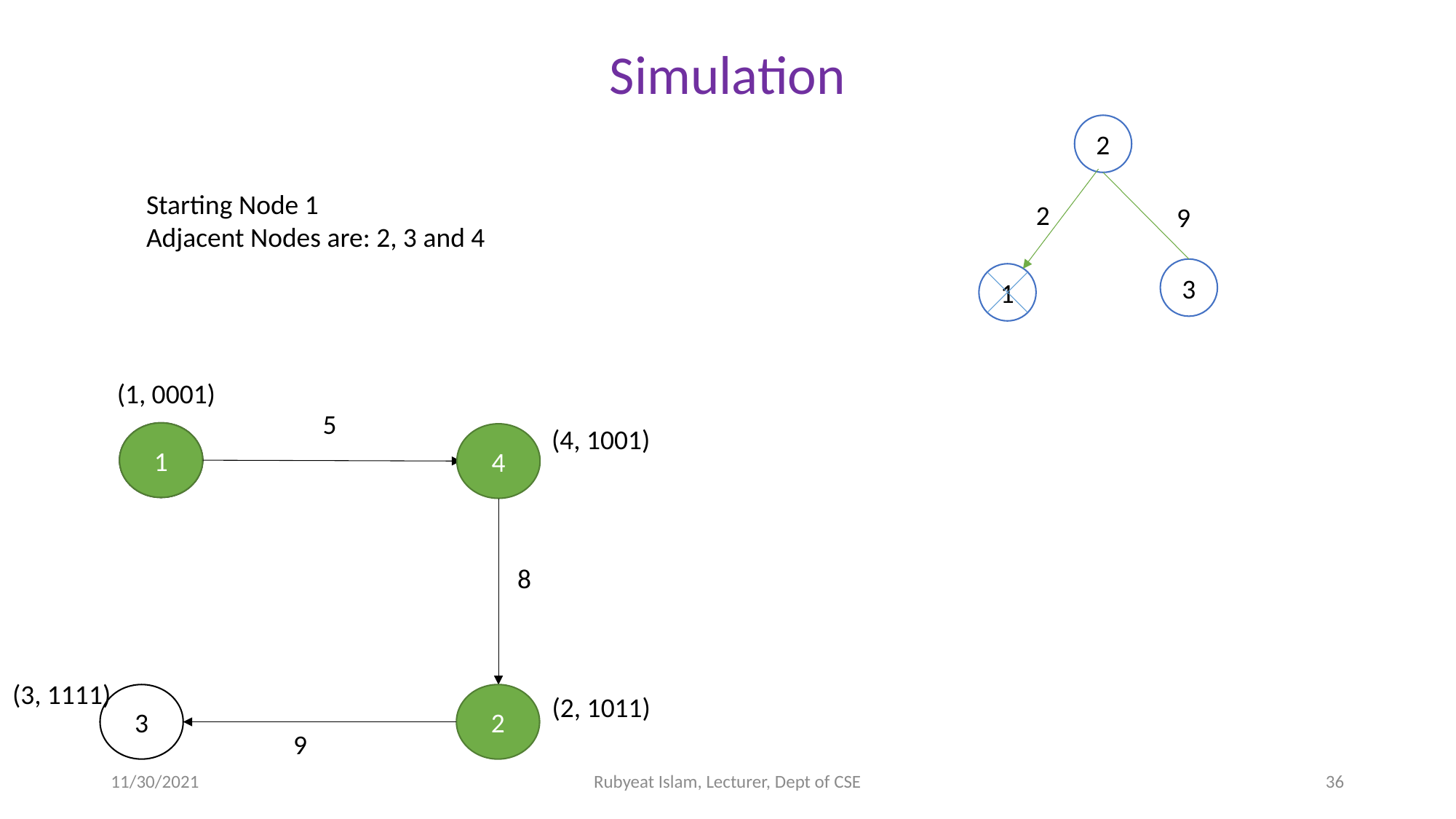

Simulation
2
Starting Node 1
Adjacent Nodes are: 2, 3 and 4
2
9
3
1
(1, 0001)
5
(4, 1001)
1
1
4
8
(3, 1111)
3
2
(2, 1011)
9
11/30/2021
Rubyeat Islam, Lecturer, Dept of CSE
36